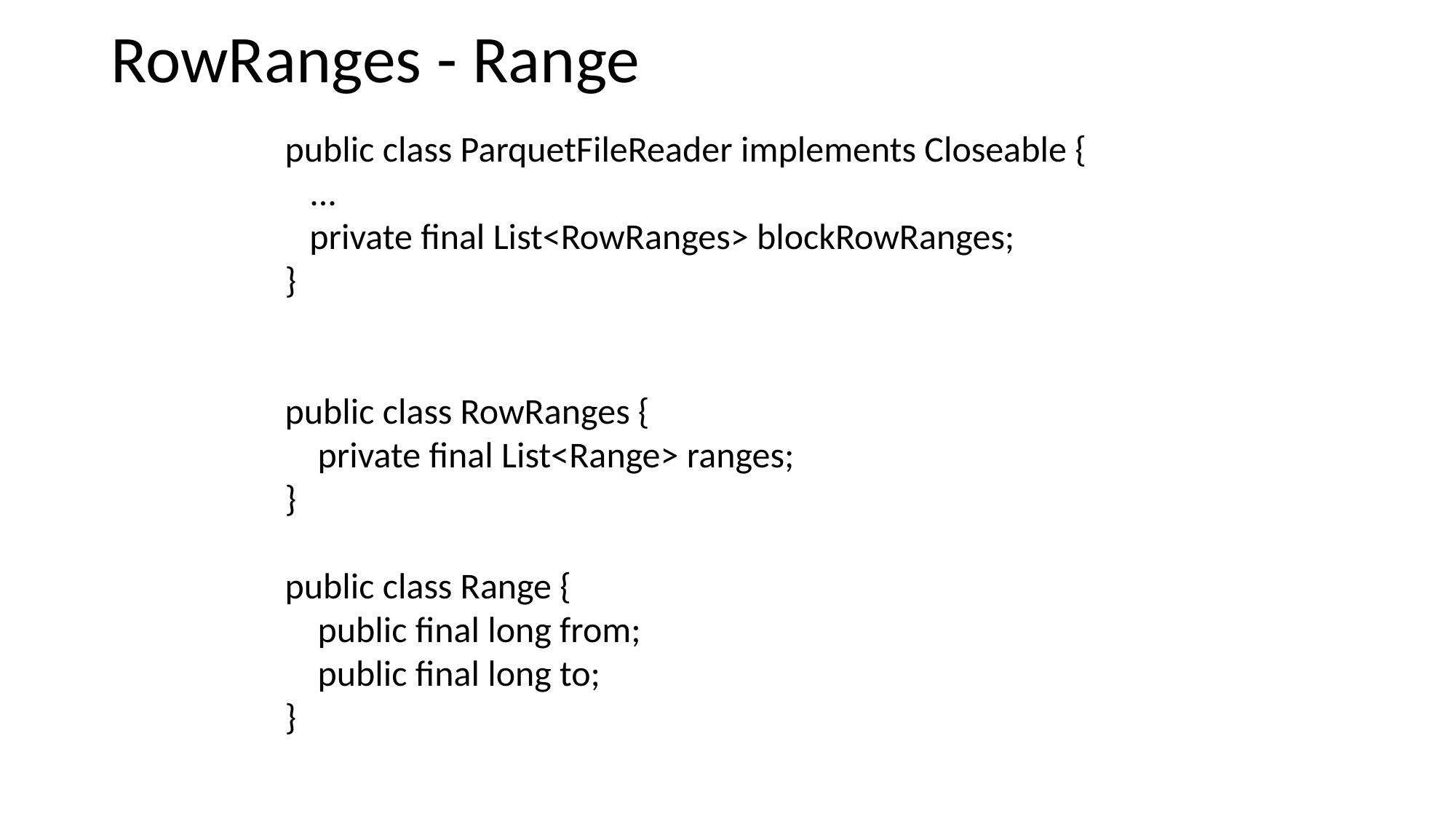

# RowRanges - Range
public class ParquetFileReader implements Closeable {
   ...
   private final List<RowRanges> blockRowRanges;
}

public class RowRanges {
    private final List<Range> ranges;
}

public class Range {
    public final long from;
    public final long to;
}